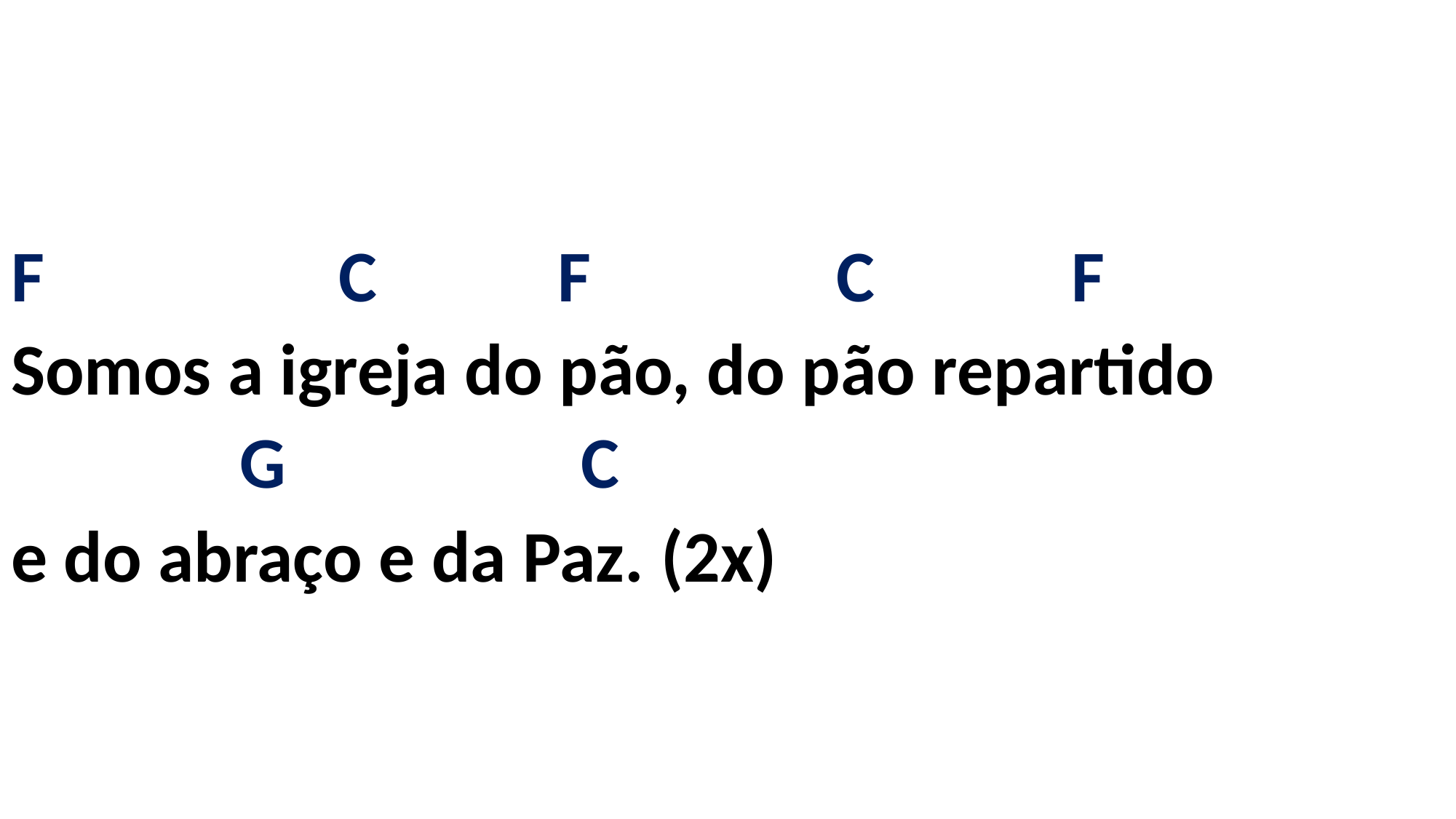

# F                  C           F               C            F Somos a igreja do pão, do pão repartido G                  C e do abraço e da Paz. (2x)